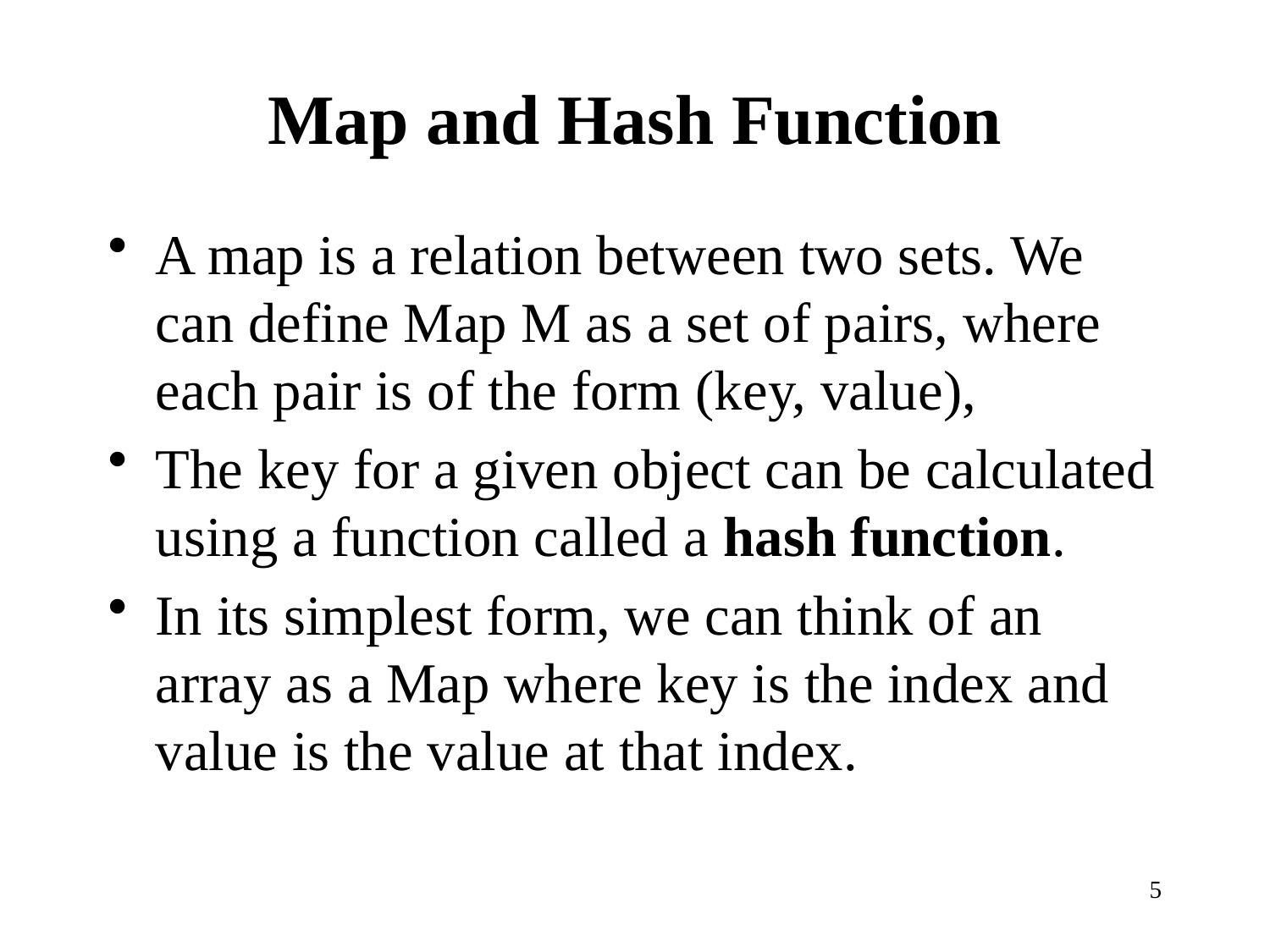

# Map and Hash Function
A map is a relation between two sets. We can define Map M as a set of pairs, where each pair is of the form (key, value),
The key for a given object can be calculated using a function called a hash function.
In its simplest form, we can think of an array as a Map where key is the index and value is the value at that index.
5